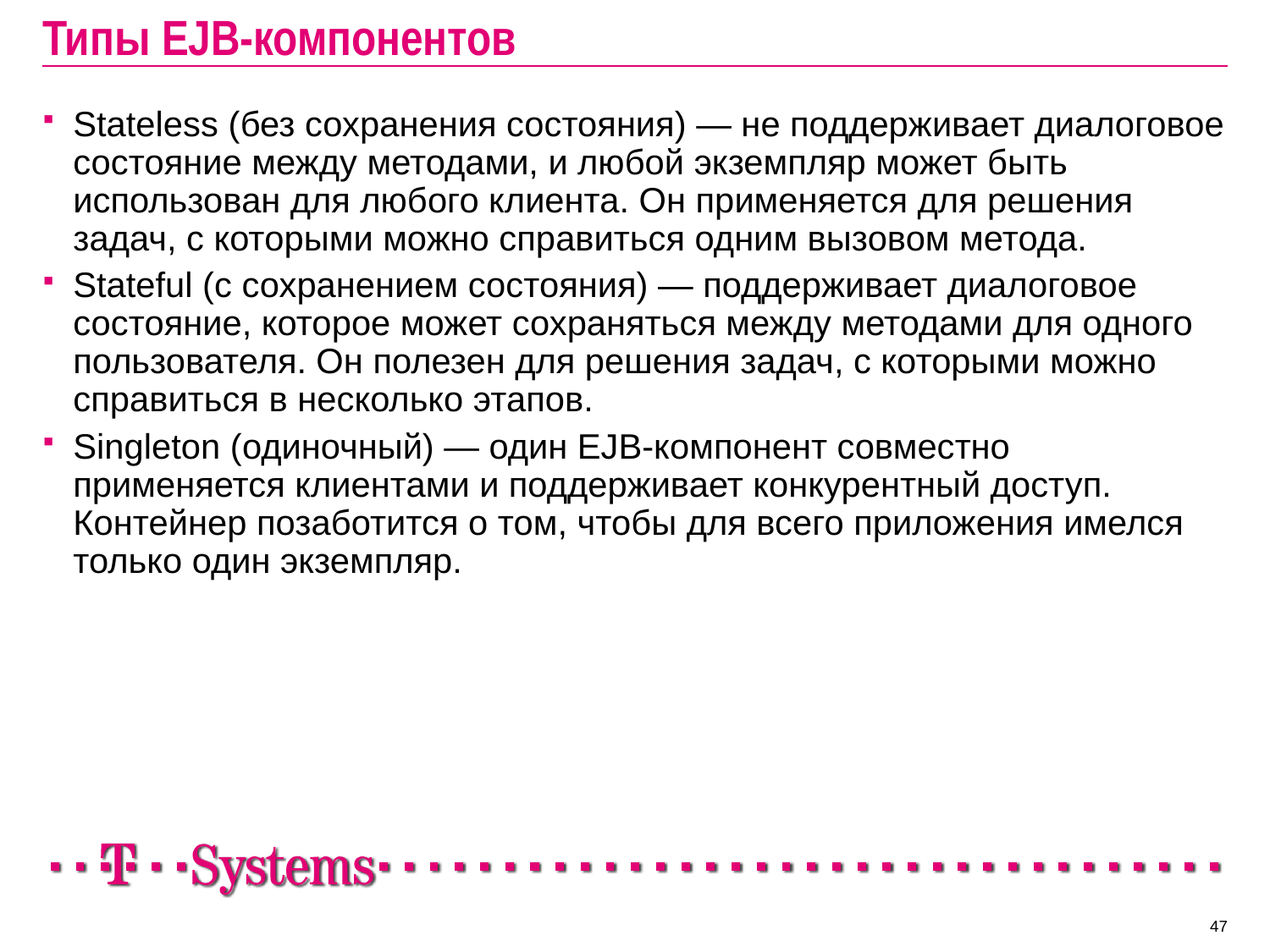

# Типы EJB-компонентов
Stateless (без сохранения состояния) — не поддерживает диалоговое состояние между методами, и любой экземпляр может быть использован для любого клиента. Он применяется для решения задач, с которыми можно справиться одним вызовом метода.
Stateful (с сохранением состояния) — поддерживает диалоговое состояние, которое может сохраняться между методами для одного пользователя. Он полезен для решения задач, с которыми можно справиться в несколько этапов.
Singleton (одиночный) — один EJB-компонент совместно применяется клиентами и поддерживает конкурентный доступ. Контейнер позаботится о том, чтобы для всего приложения имелся только один экземпляр.
47